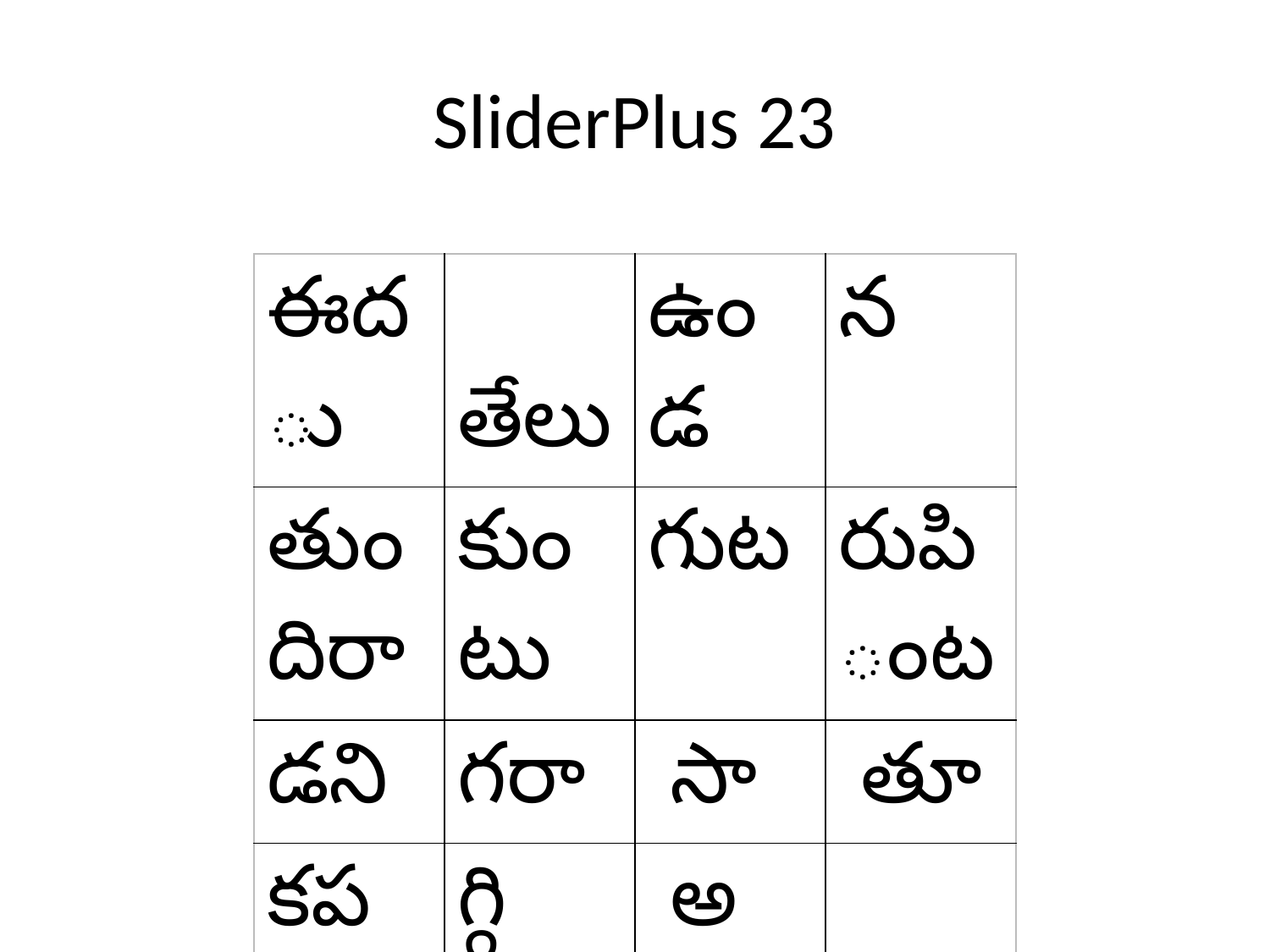

# SliderPlus 23
| ఈదు | తేలు | ఉండ | న |
| --- | --- | --- | --- |
| తుందిరా | కుంటు | గుట | రుపింట |
| డని | గరా | సా | తూ |
| కప | గ్గి | అ |  |